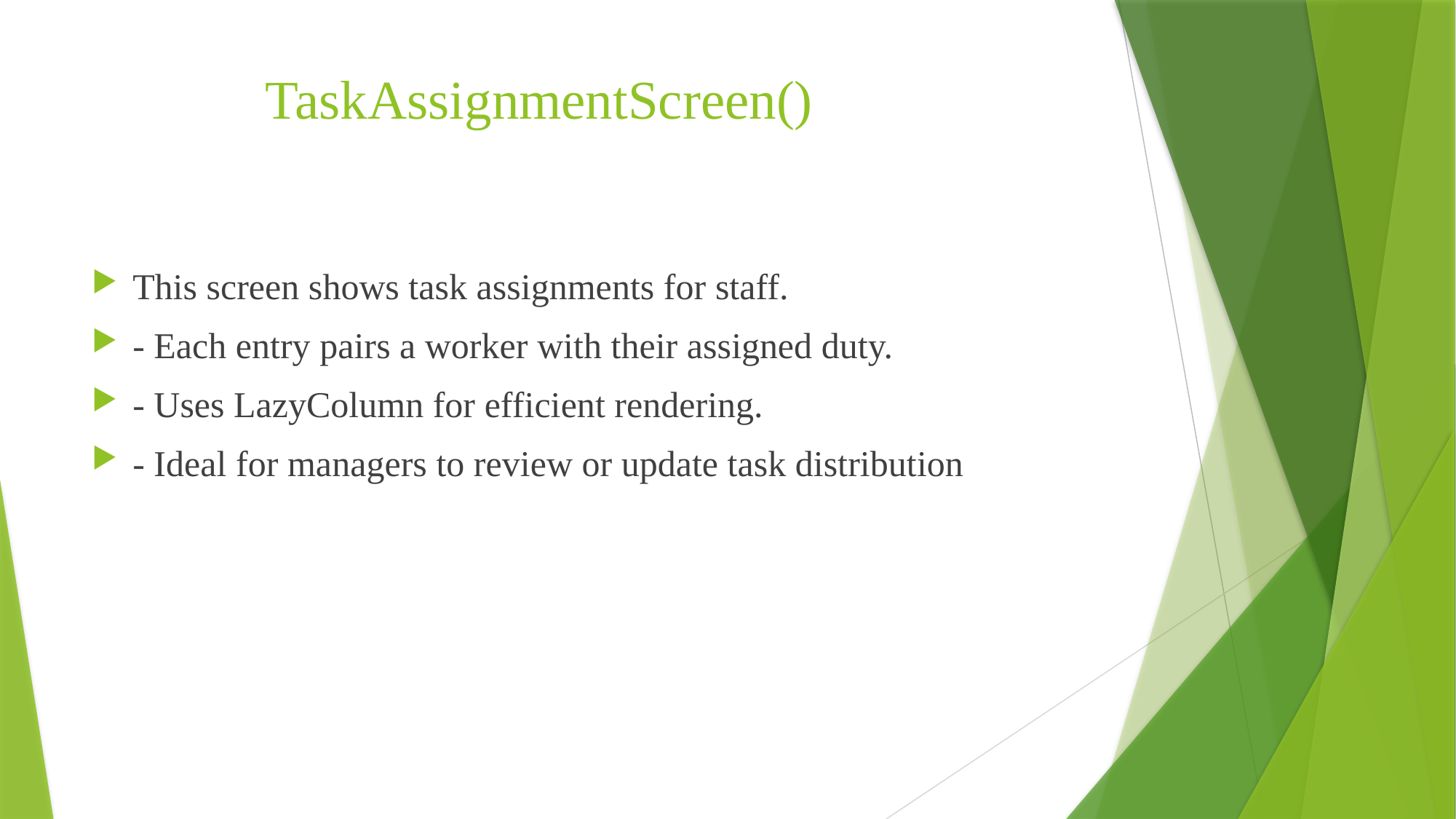

# TaskAssignmentScreen()
This screen shows task assignments for staff.
- Each entry pairs a worker with their assigned duty.
- Uses LazyColumn for efficient rendering.
- Ideal for managers to review or update task distribution